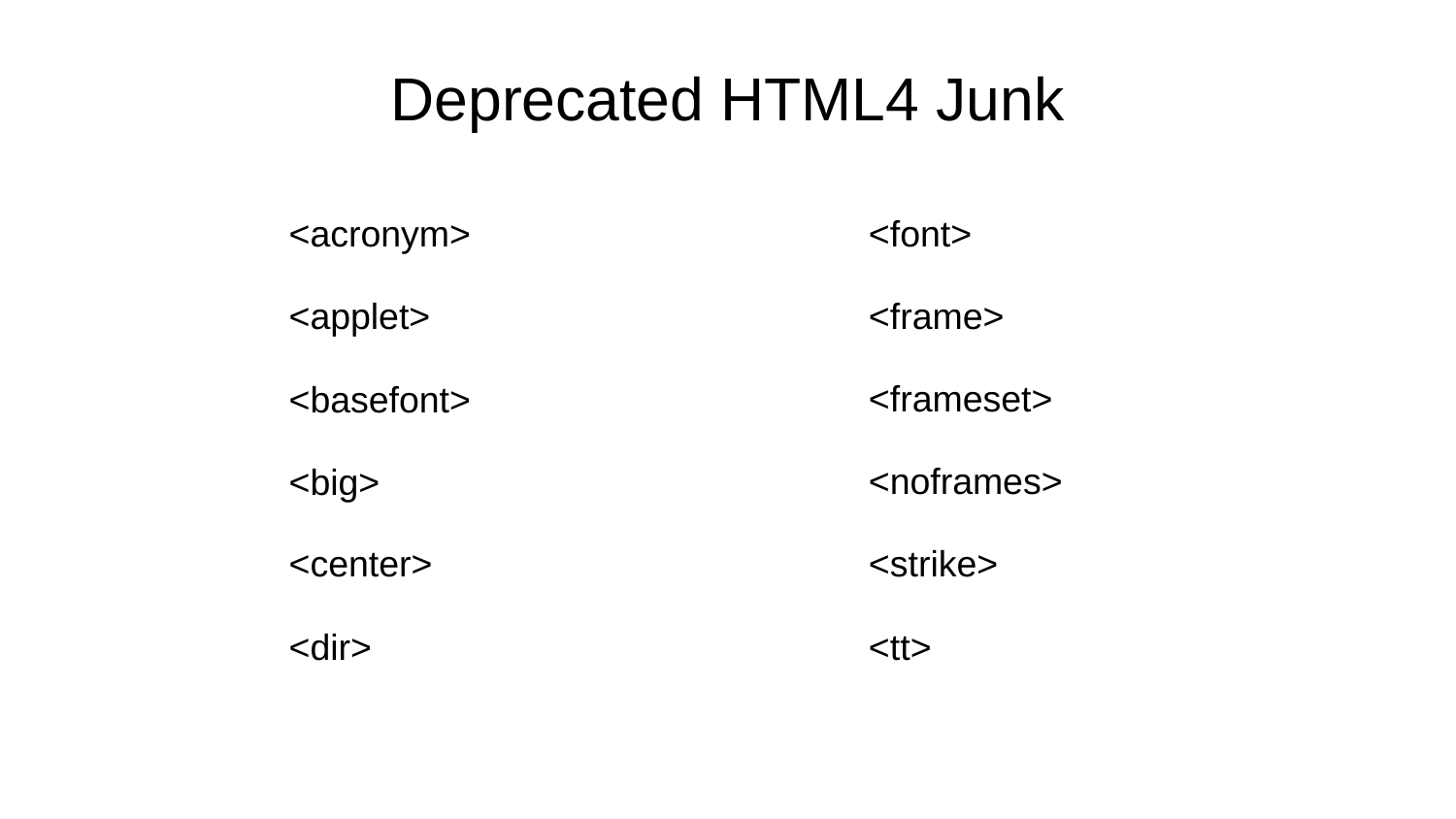

# Deprecated HTML4 Junk
<acronym>
<applet>
<basefont>
<big>
<center>
<dir>

<font>
<frame>
<frameset>
<noframes>
<strike>
<tt>